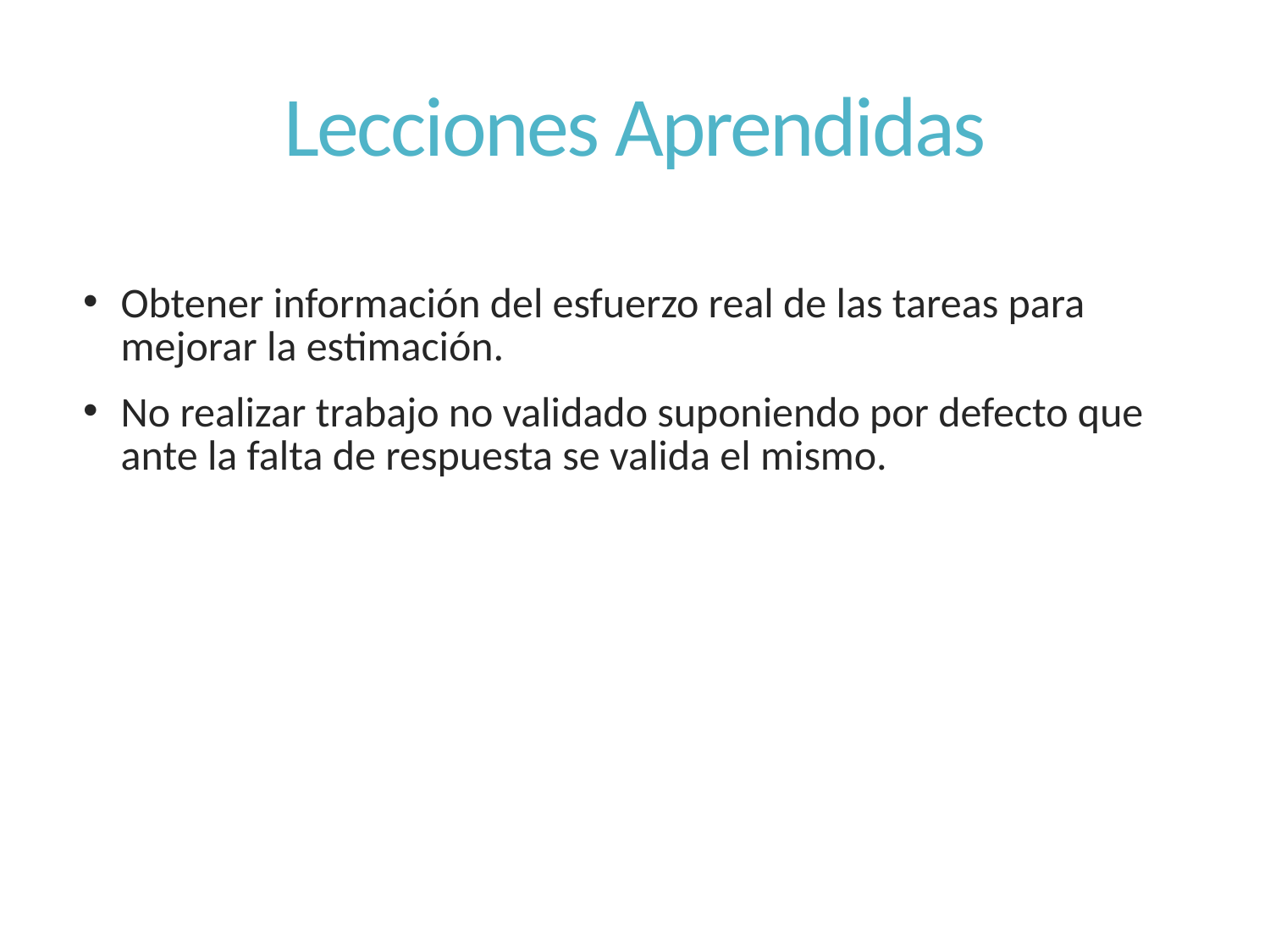

# Lecciones Aprendidas
Obtener información del esfuerzo real de las tareas para mejorar la estimación.
No realizar trabajo no validado suponiendo por defecto que ante la falta de respuesta se valida el mismo.